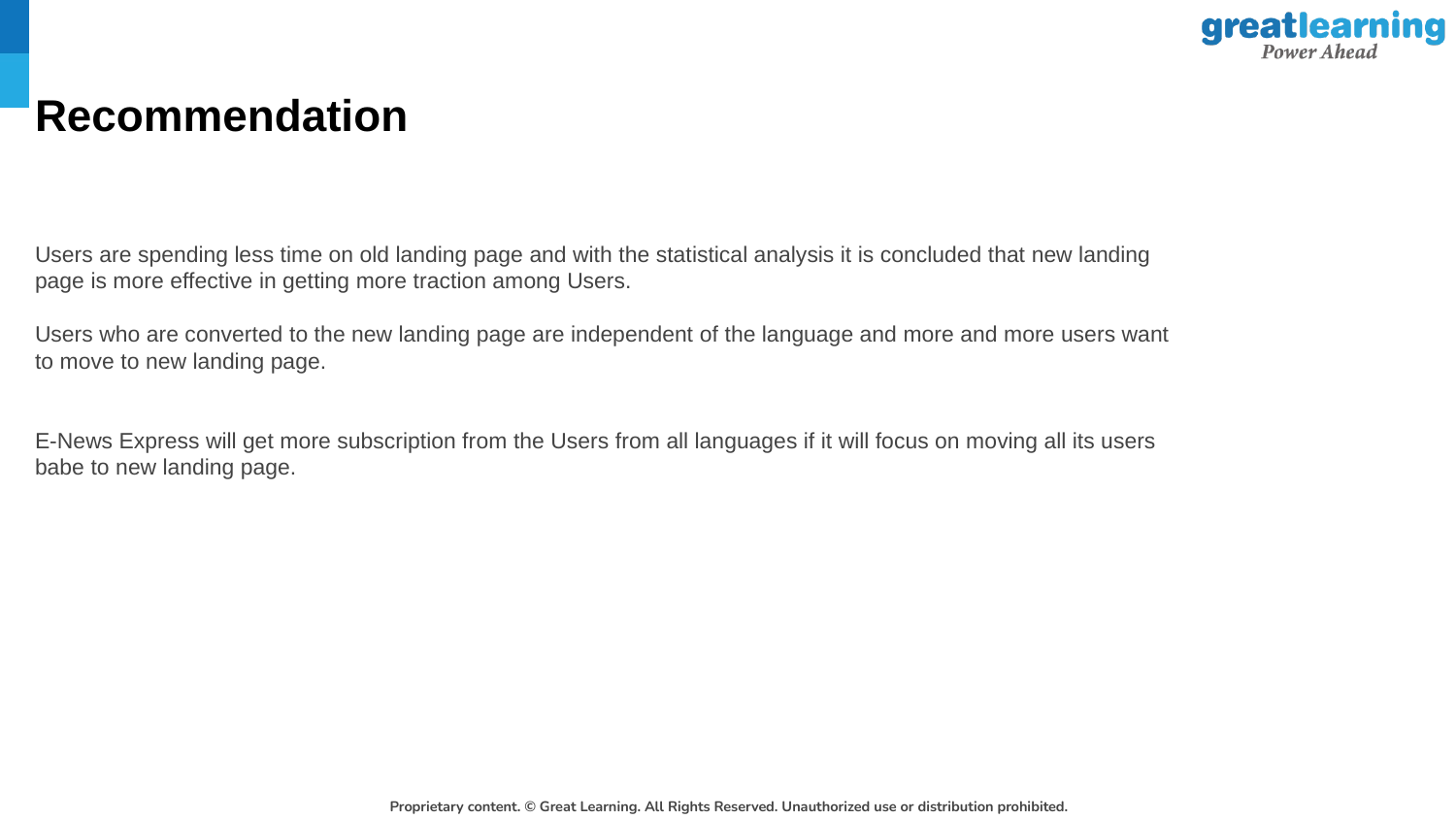

Recommendation

# Users are spending less time on old landing page and with the statistical analysis it is concluded that new landing page is more effective in getting more traction among Users. Users who are converted to the new landing page are independent of the language and more and more users want to move to new landing page. E-News Express will get more subscription from the Users from all languages if it will focus on moving all its users babe to new landing page.